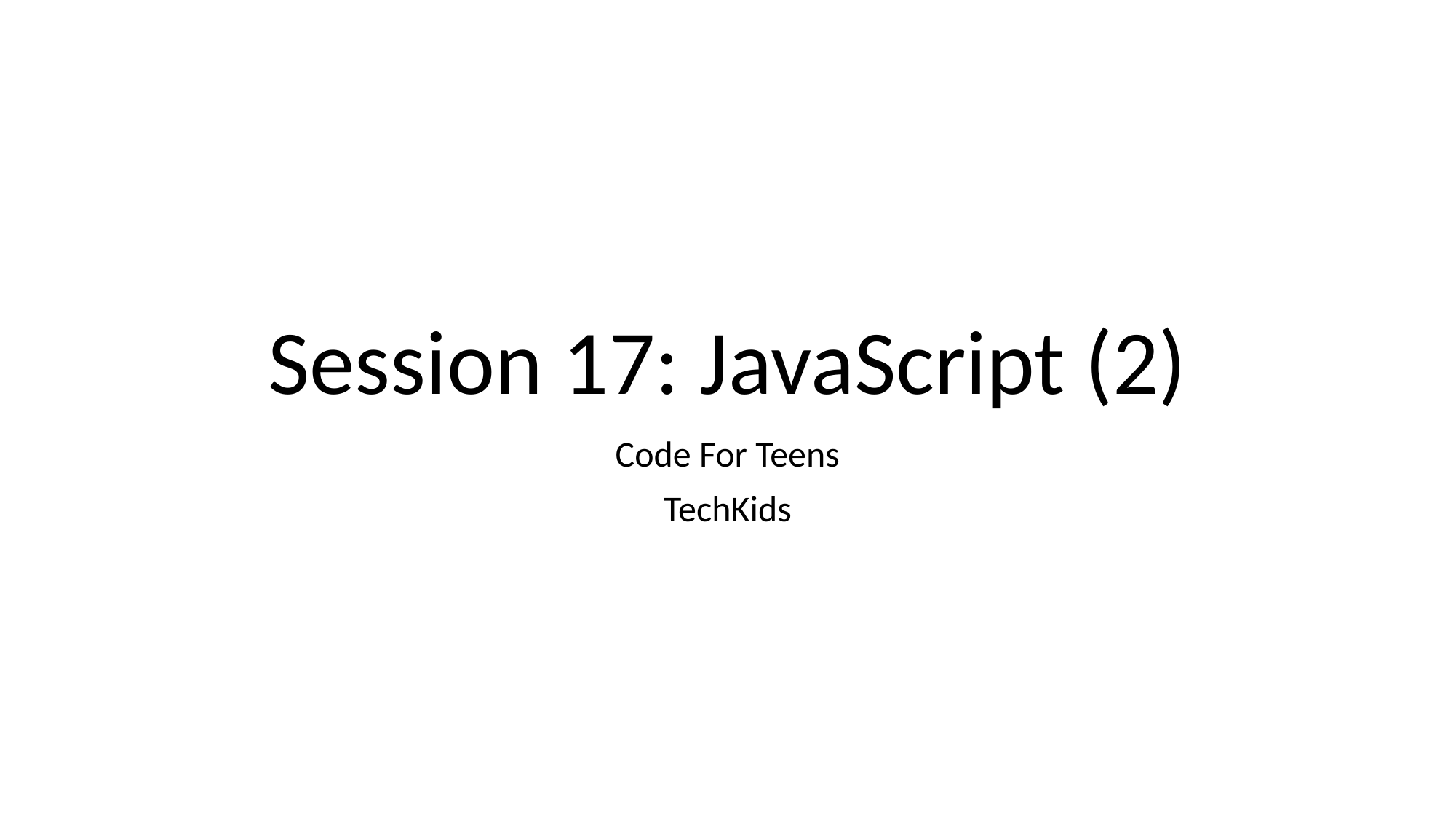

# Session 17: JavaScript (2)
Code For Teens
TechKids